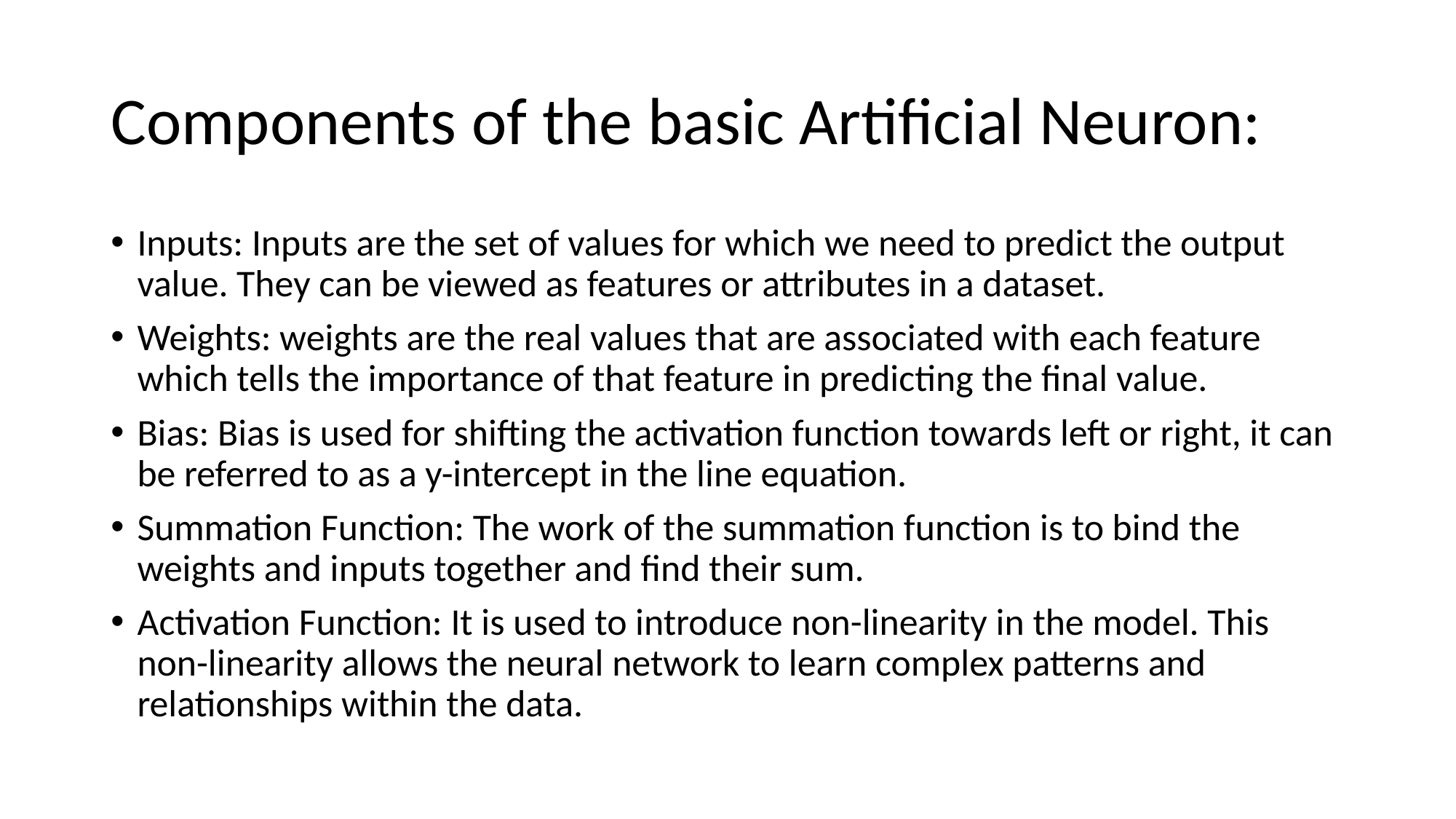

# Components of the basic Artificial Neuron:
Inputs: Inputs are the set of values for which we need to predict the output value. They can be viewed as features or attributes in a dataset.
Weights: weights are the real values that are associated with each feature which tells the importance of that feature in predicting the final value.
Bias: Bias is used for shifting the activation function towards left or right, it can be referred to as a y-intercept in the line equation.
Summation Function: The work of the summation function is to bind the weights and inputs together and find their sum.
Activation Function: It is used to introduce non-linearity in the model. This non-linearity allows the neural network to learn complex patterns and relationships within the data.